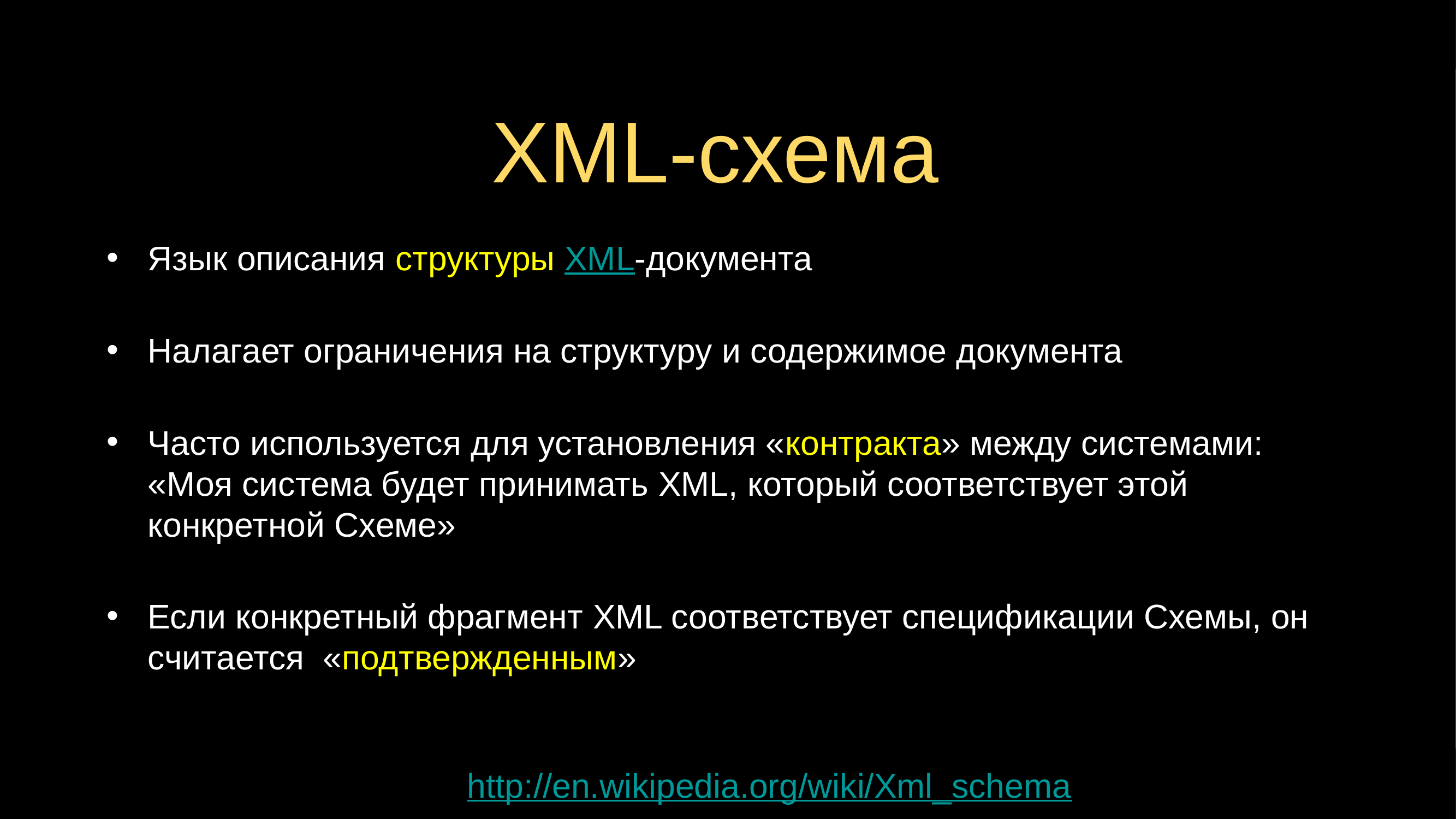

# XML-схема
Язык описания структуры XML-документа
Налагает ограничения на структуру и содержимое документа
Часто используется для установления «контракта» между системами: «Моя система будет принимать XML, который соответствует этой конкретной Схеме»
Если конкретный фрагмент XML соответствует спецификации Схемы, он считается  «подтвержденным»
http://en.wikipedia.org/wiki/Xml_schema